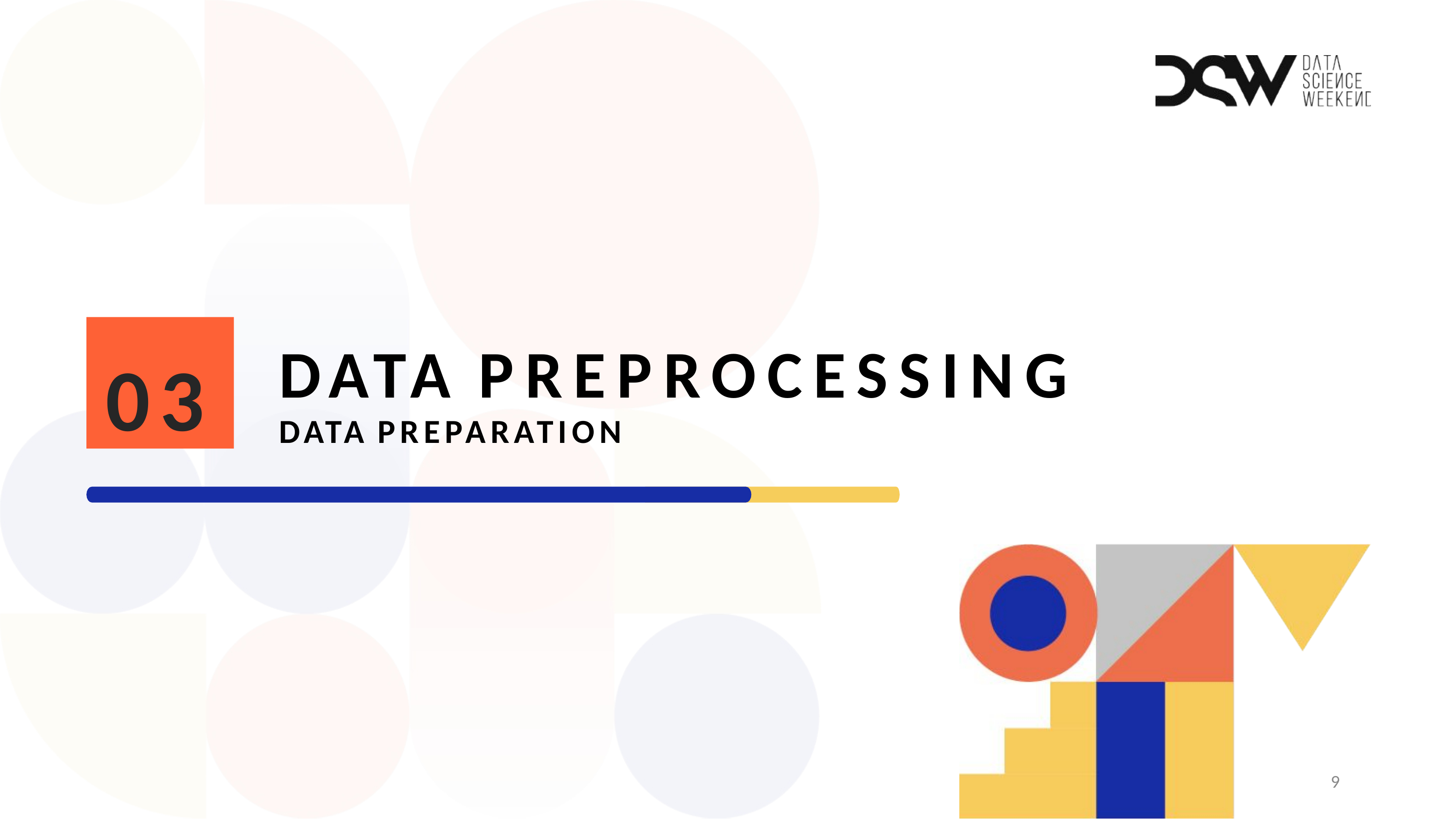

03
# DATA PREPROCESSING
DATA PREPARATION

9